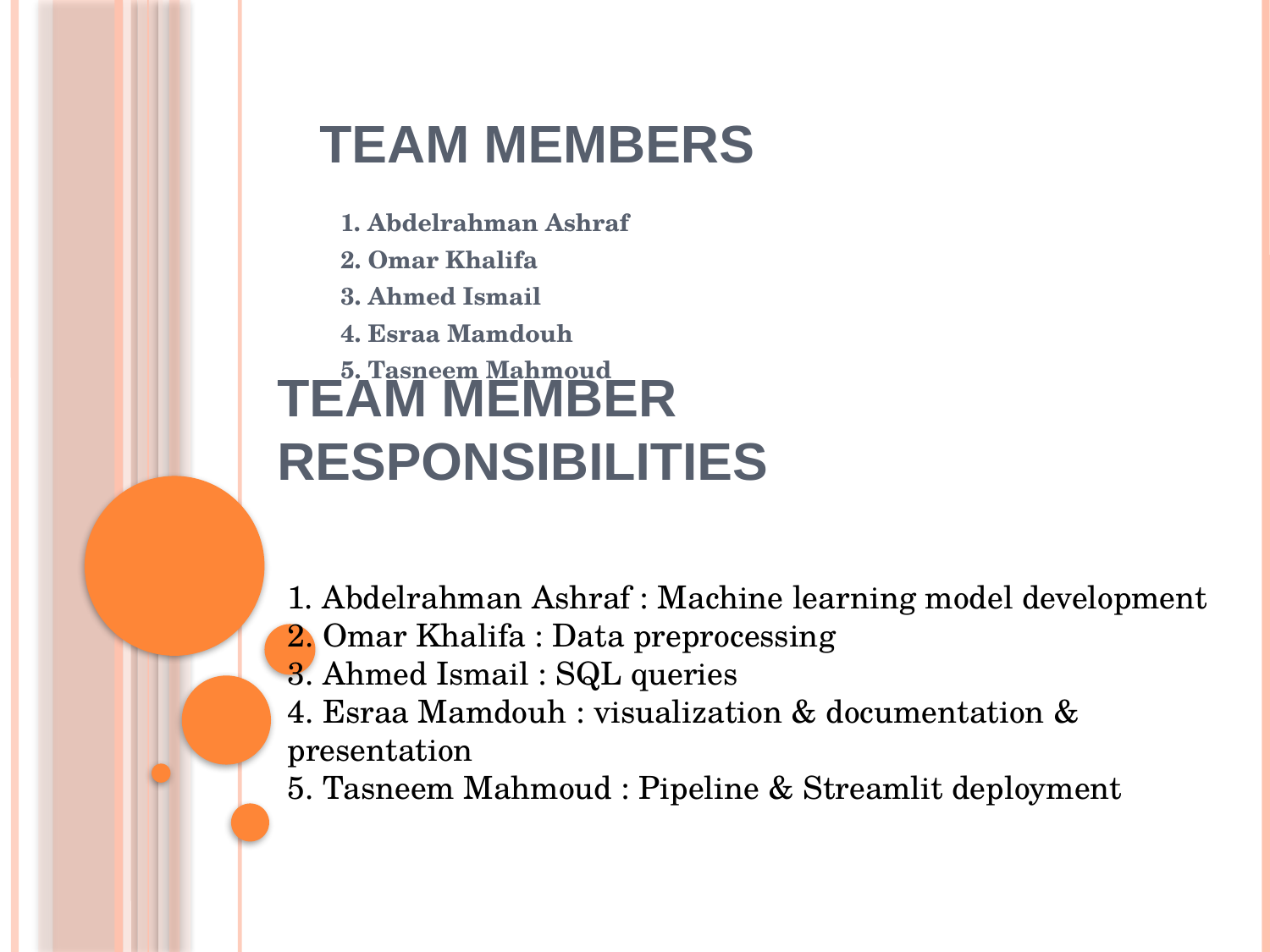

Team Members
1. Abdelrahman Ashraf
2. Omar Khalifa
3. Ahmed Ismail
4. Esraa Mamdouh
5. Tasneem Mahmoud
# Team Member Responsibilities
1. Abdelrahman Ashraf : Machine learning model development
2. Omar Khalifa : Data preprocessing
3. Ahmed Ismail : SQL queries
4. Esraa Mamdouh : visualization & documentation & presentation
5. Tasneem Mahmoud : Pipeline & Streamlit deployment